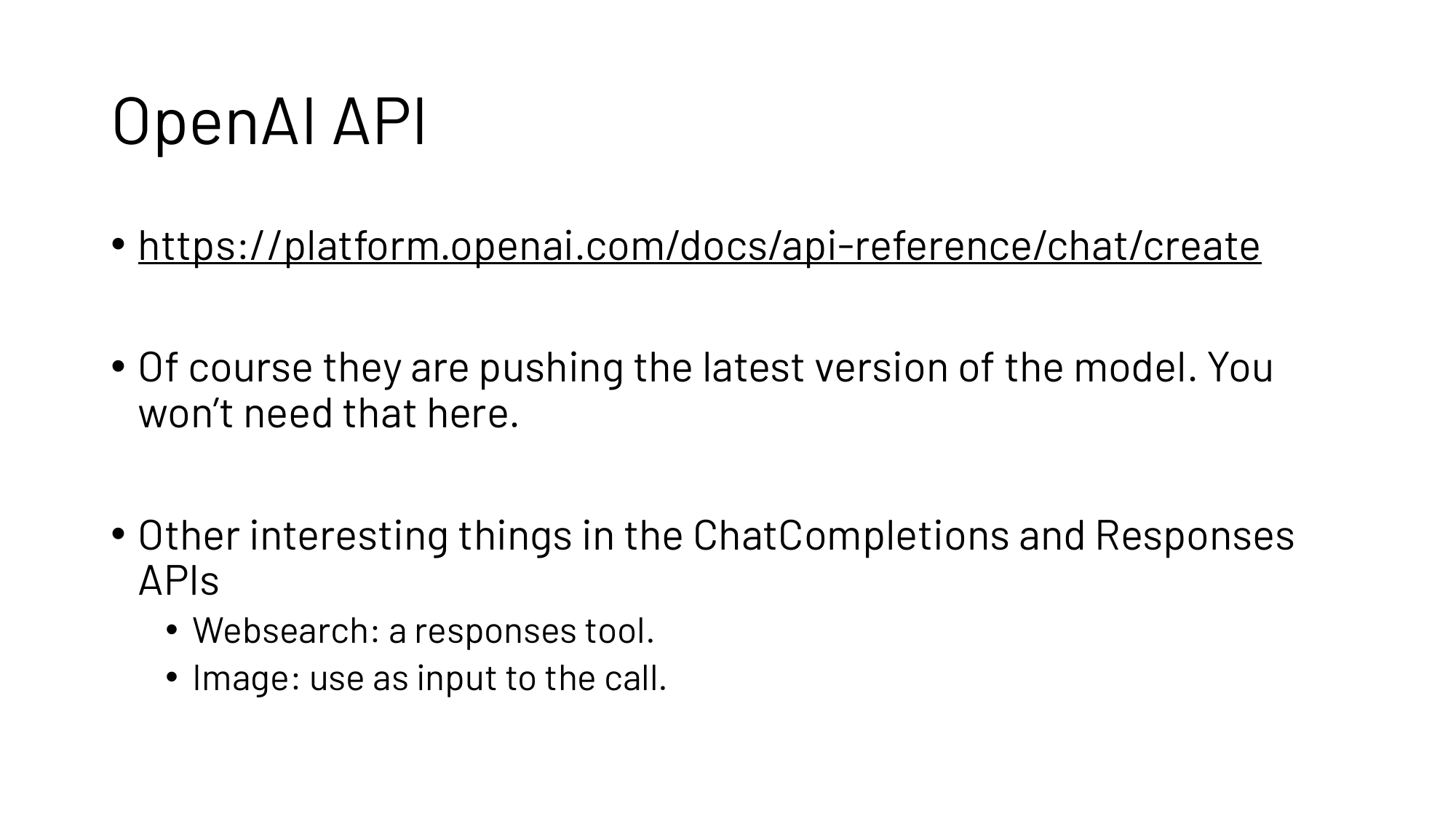

# OpenAI API
https://platform.openai.com/docs/api-reference/chat/create

Of course they are pushing the latest version of the model. You won’t need that here.

Other interesting things in the ChatCompletions and Responses APIs
Websearch: a responses tool.
Image: use as input to the call.